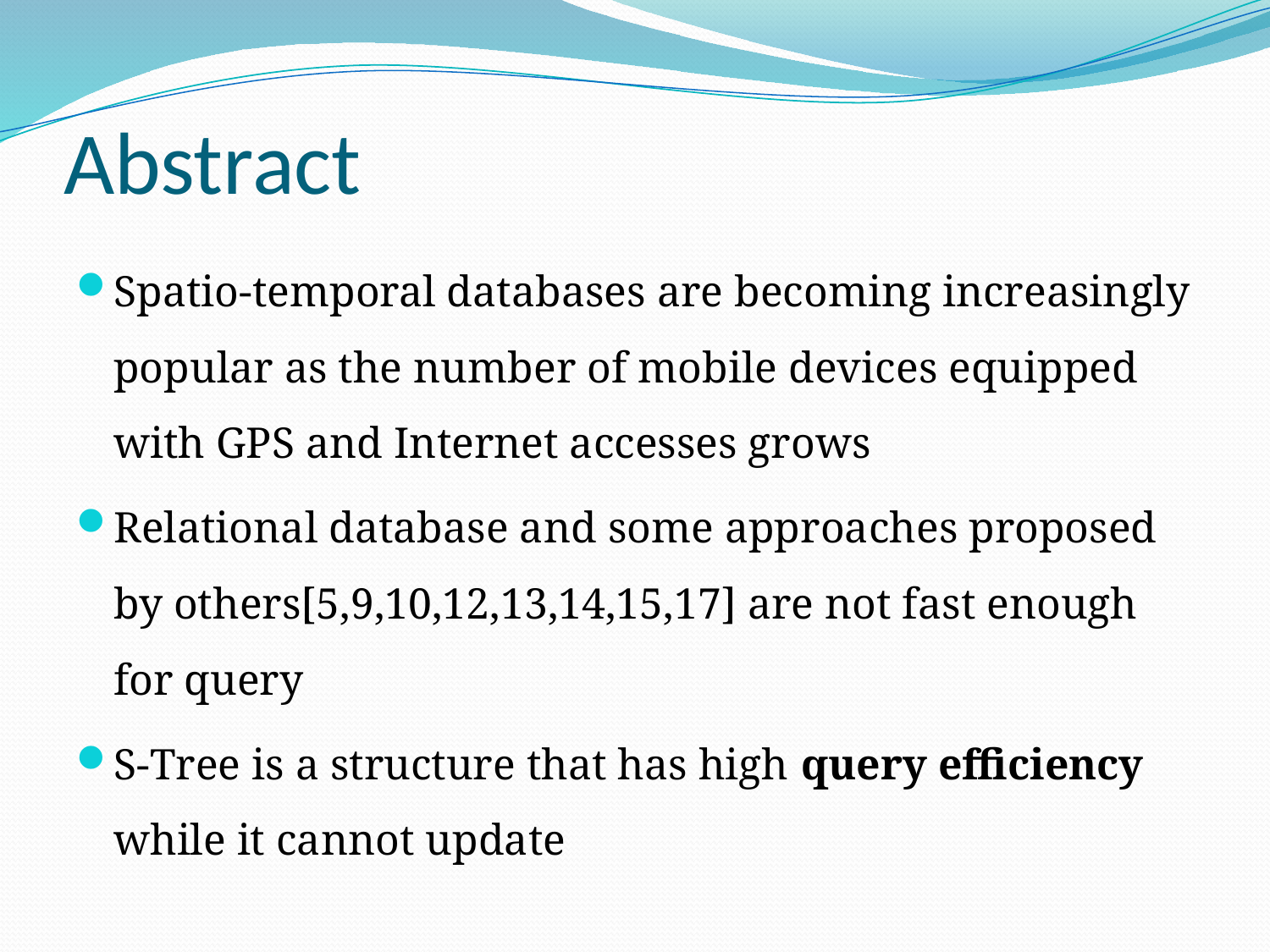

# Abstract
Spatio-temporal databases are becoming increasingly popular as the number of mobile devices equipped with GPS and Internet accesses grows
Relational database and some approaches proposed by others[5,9,10,12,13,14,15,17] are not fast enough for query
S-Tree is a structure that has high query efficiency while it cannot update